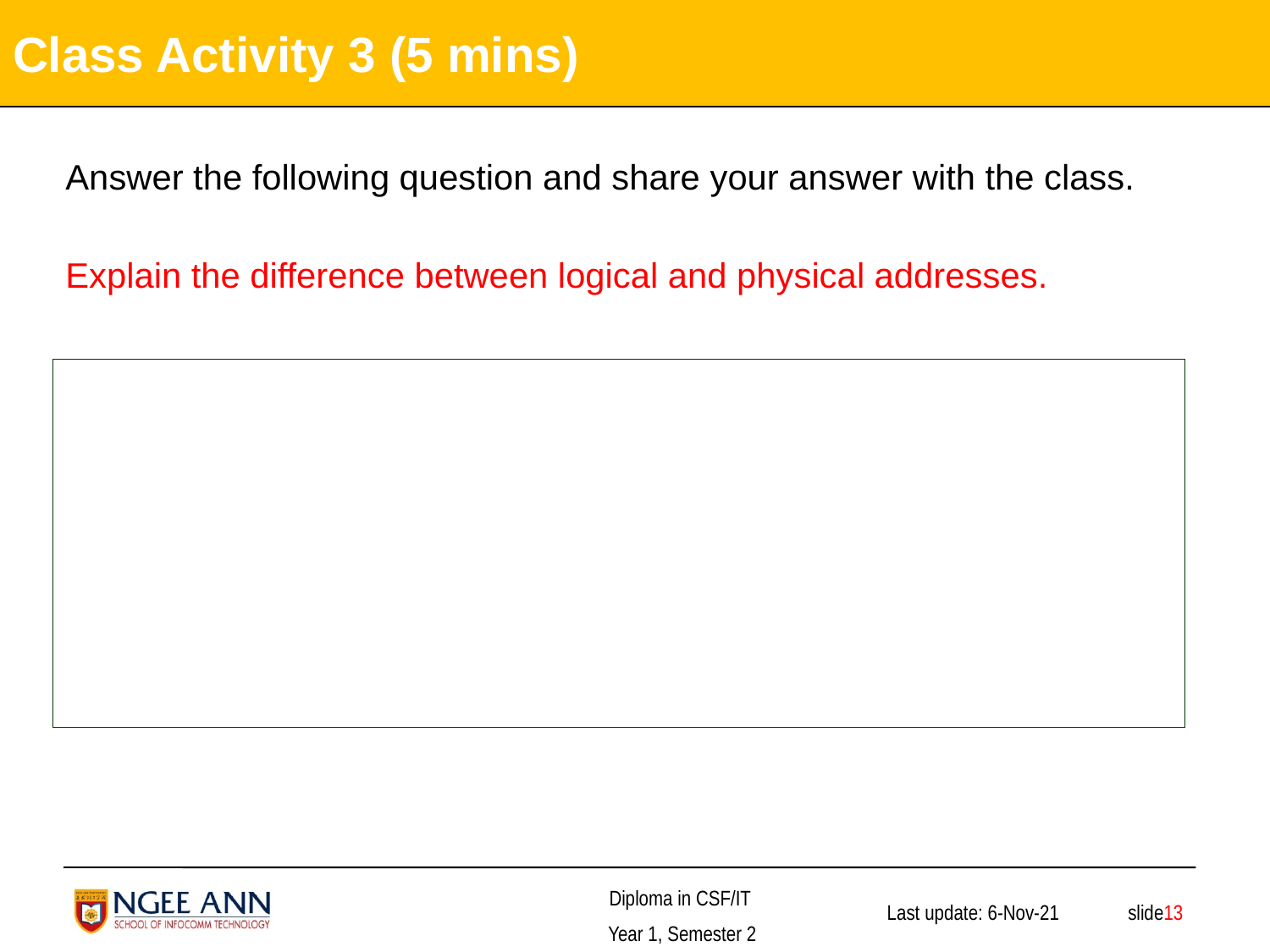

# Class Activity 3 (5 mins)
Answer the following question and share your answer with the class.

Explain the difference between logical and physical addresses.

    slide13